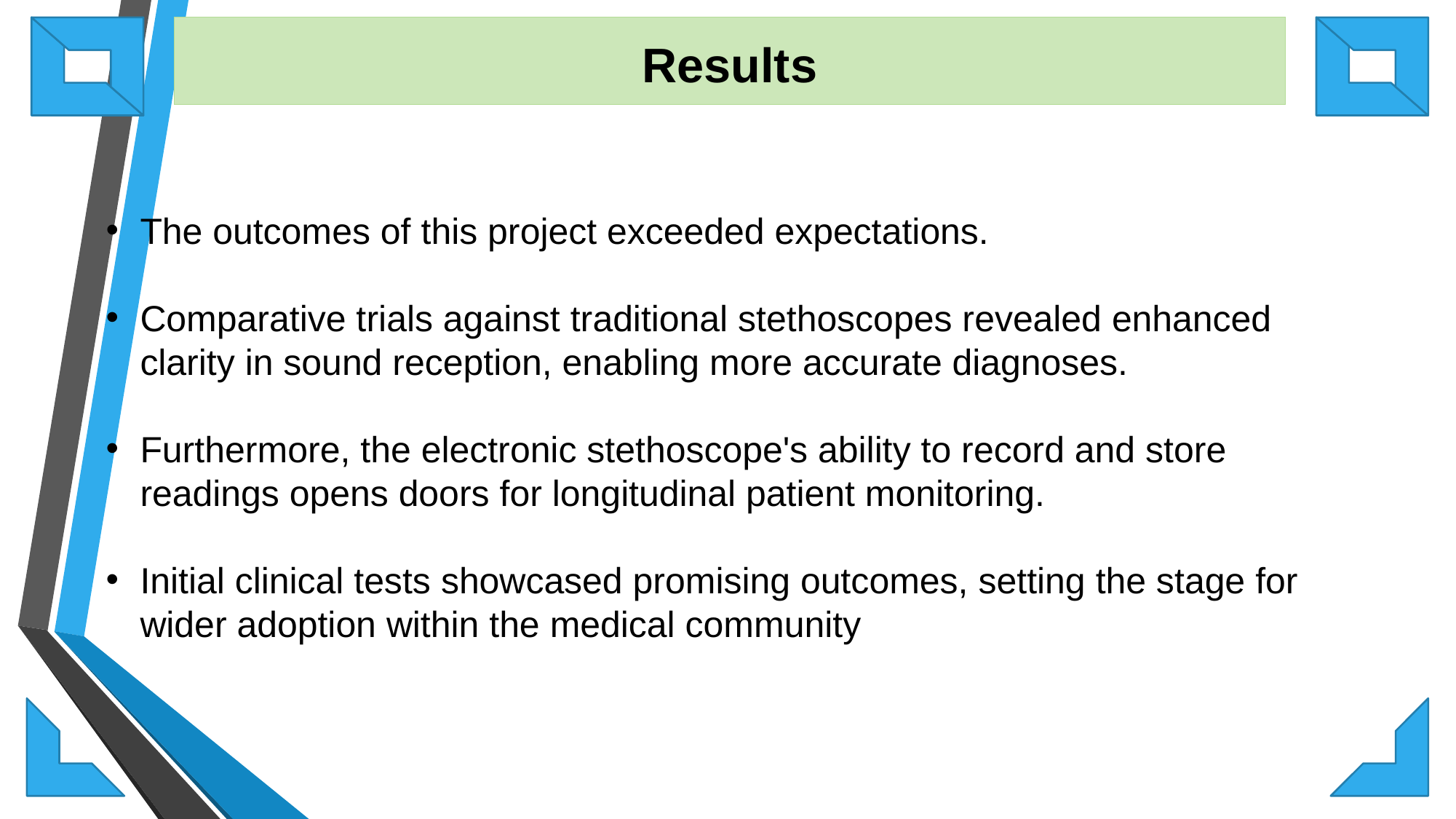

Results
The outcomes of this project exceeded expectations.

Comparative trials against traditional stethoscopes revealed enhanced clarity in sound reception, enabling more accurate diagnoses.

Furthermore, the electronic stethoscope's ability to record and store readings opens doors for longitudinal patient monitoring.

Initial clinical tests showcased promising outcomes, setting the stage for wider adoption within the medical community